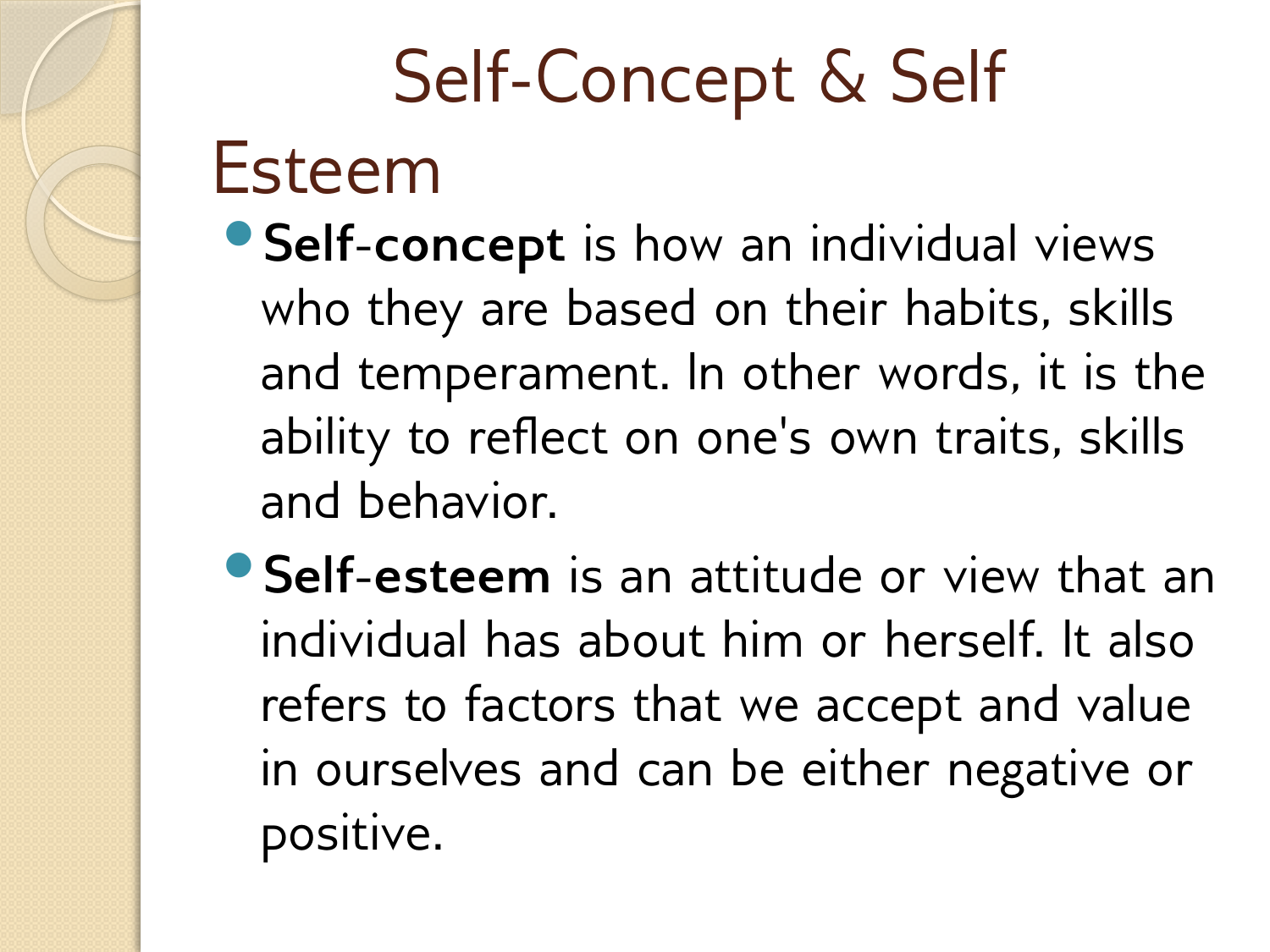

# Self-Concept & Self Esteem
Self-concept is how an individual views who they are based on their habits, skills and temperament. In other words, it is the ability to reflect on one's own traits, skills and behavior.
Self-esteem is an attitude or view that an individual has about him or herself. It also refers to factors that we accept and value in ourselves and can be either negative or positive.